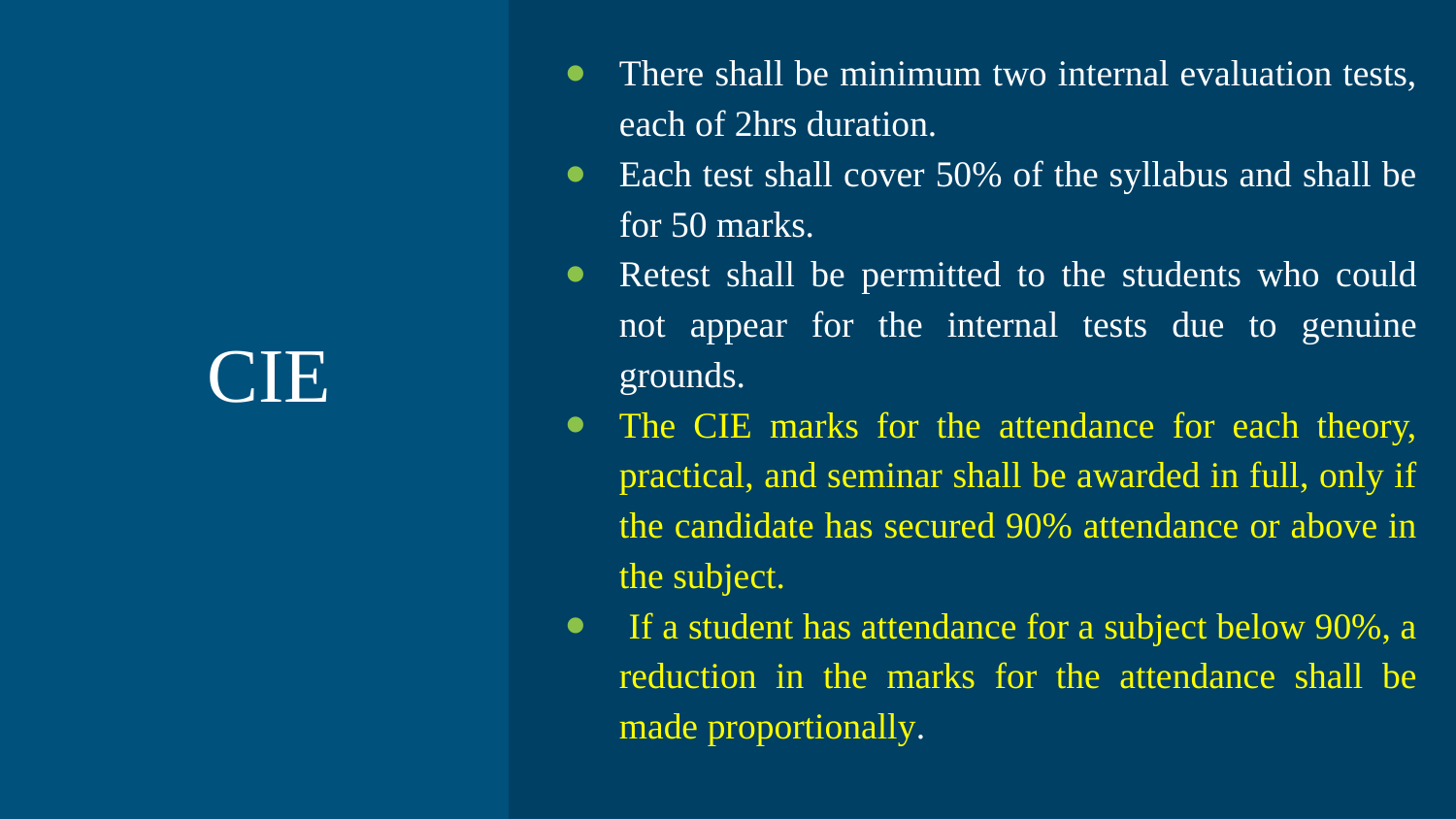

There shall be minimum two internal evaluation tests, each of 2hrs duration.
Each test shall cover 50% of the syllabus and shall be for 50 marks.
Retest shall be permitted to the students who could not appear for the internal tests due to genuine grounds.
The CIE marks for the attendance for each theory, practical, and seminar shall be awarded in full, only if the candidate has secured 90% attendance or above in the subject.
 If a student has attendance for a subject below 90%, a reduction in the marks for the attendance shall be made proportionally.
# CIE